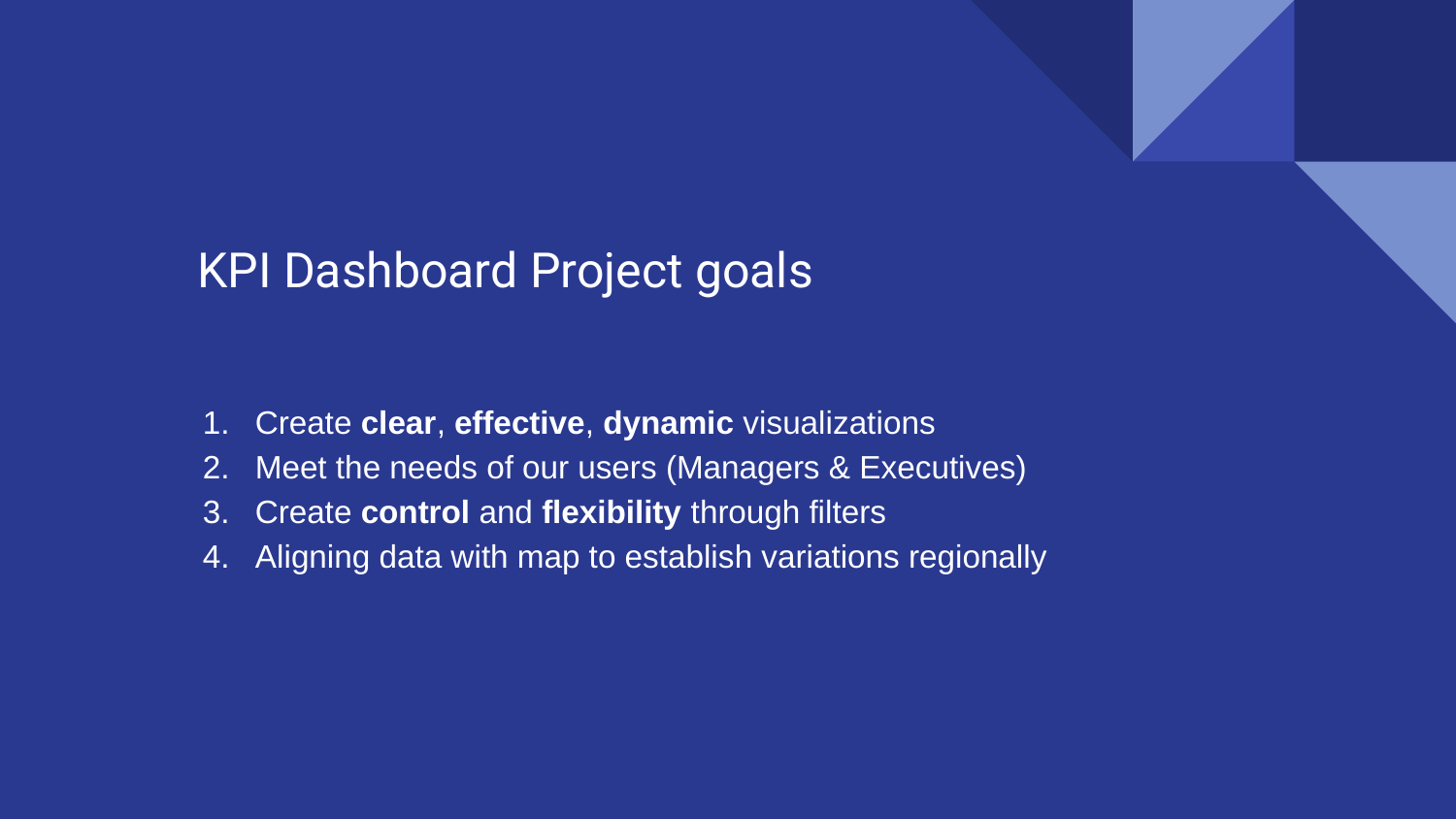

# KPI Dashboard Project goals

Create clear, effective, dynamic visualizations
Meet the needs of our users (Managers & Executives)
Create control and flexibility through filters
Aligning data with map to establish variations regionally